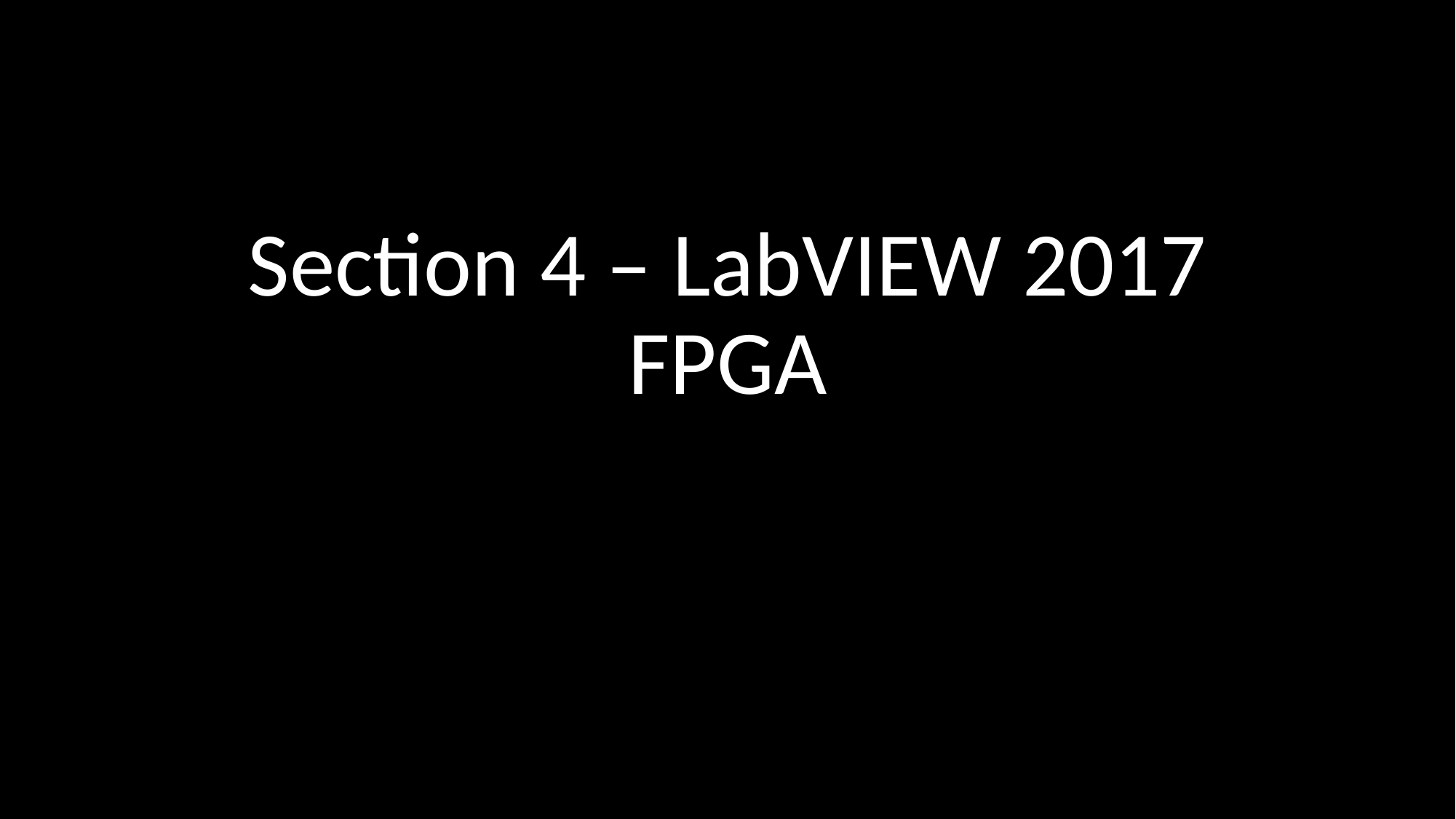

# Section 4 – LabVIEW 2017 FPGA